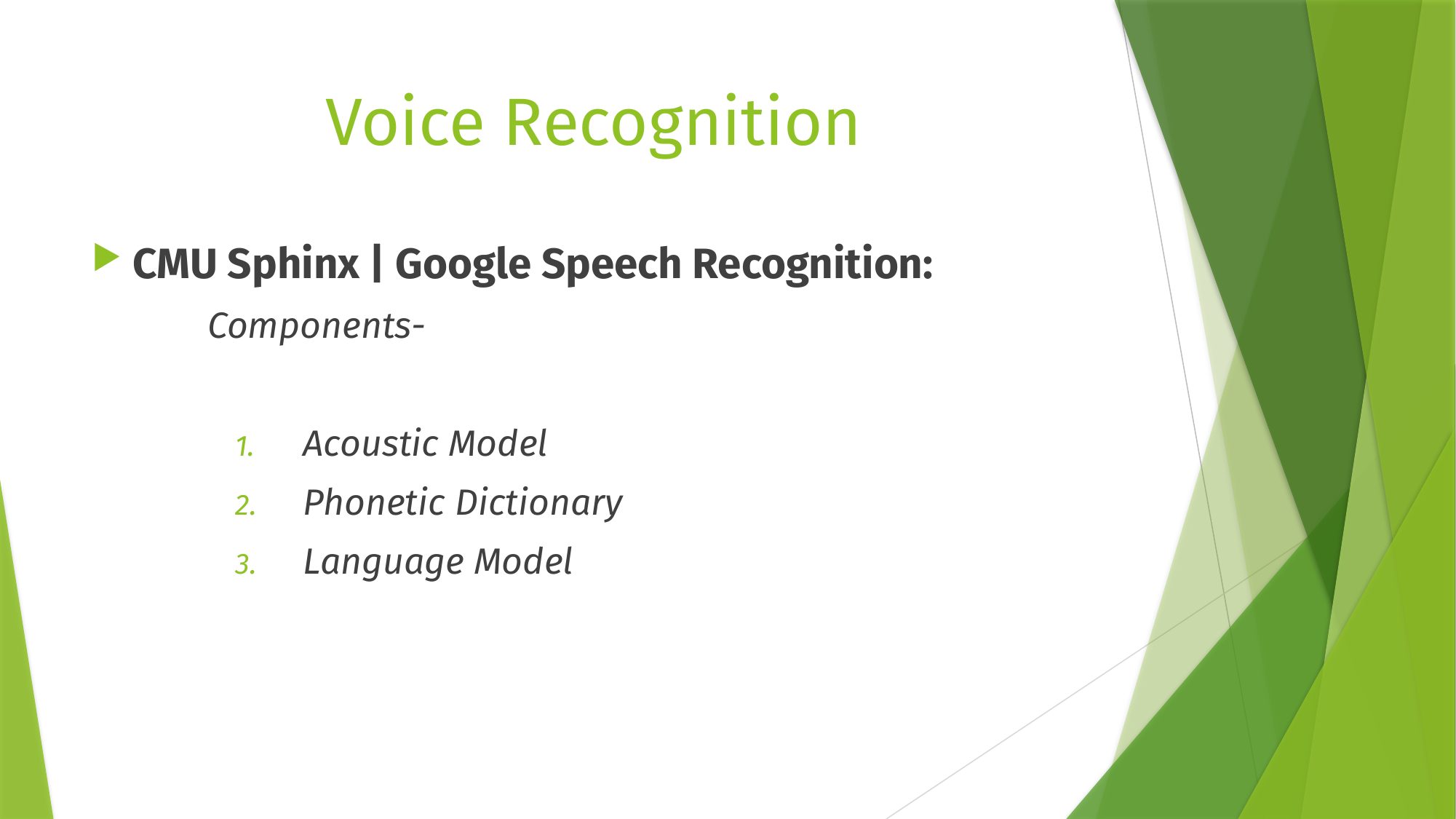

# Voice Recognition
CMU Sphinx | Google Speech Recognition:
Components-

Acoustic Model
Phonetic Dictionary
Language Model